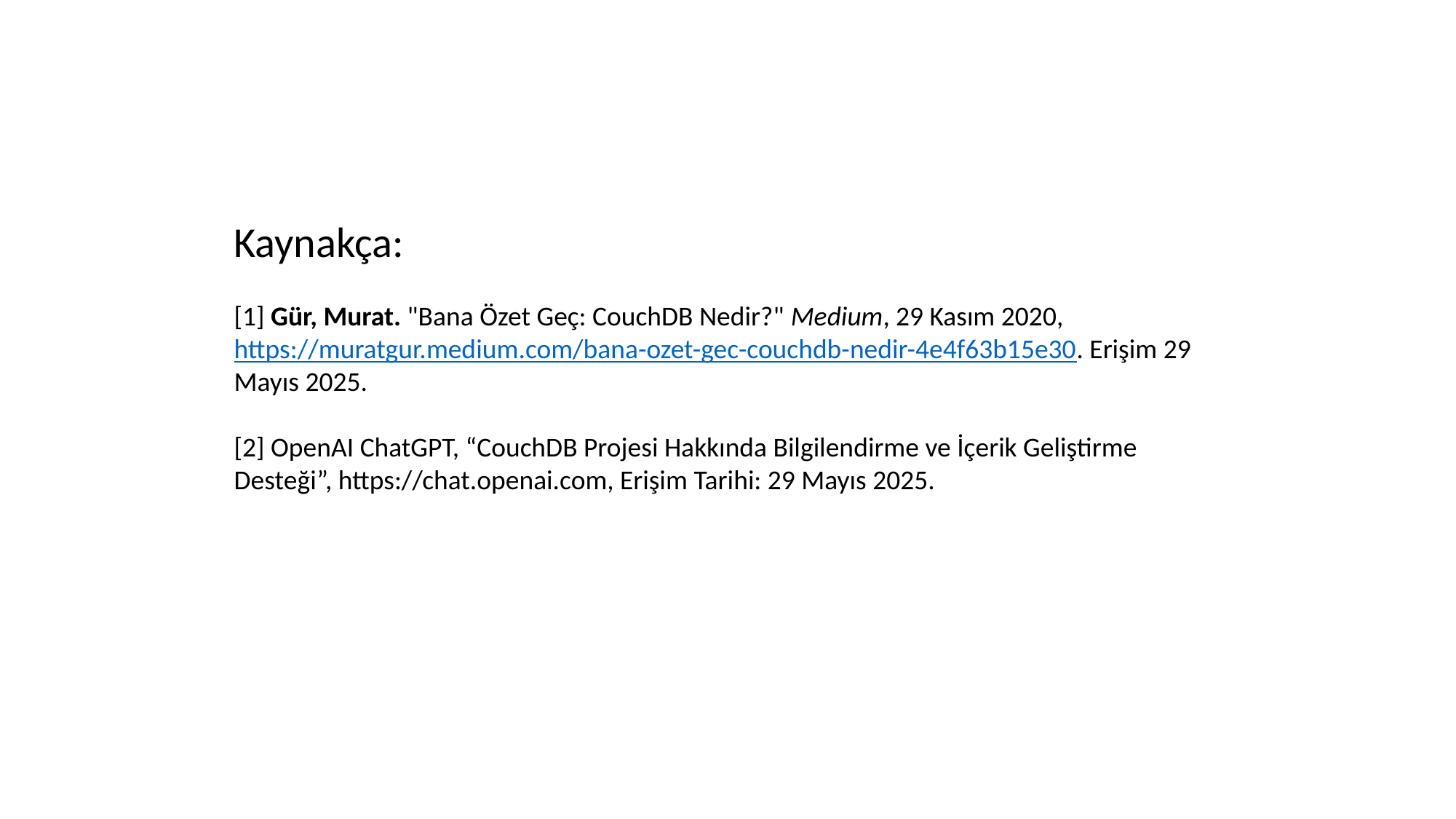

Kaynakça:

[1] Gür, Murat. "Bana Özet Geç: CouchDB Nedir?" Medium, 29 Kasım 2020, https://muratgur.medium.com/bana-ozet-gec-couchdb-nedir-4e4f63b15e30. Erişim 29 Mayıs 2025.

[2] OpenAI ChatGPT, “CouchDB Projesi Hakkında Bilgilendirme ve İçerik Geliştirme Desteği”, https://chat.openai.com, Erişim Tarihi: 29 Mayıs 2025.